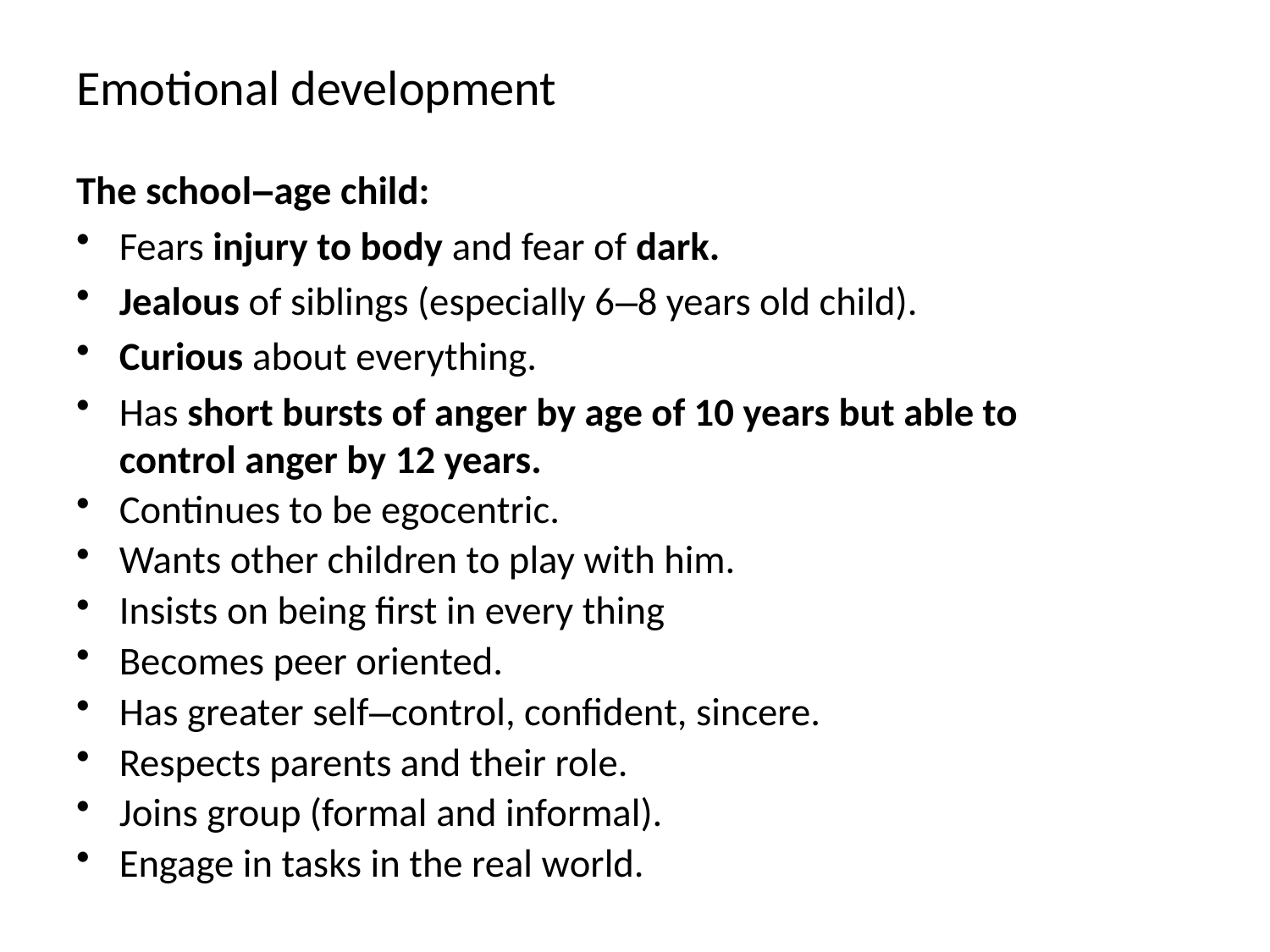

# Emotional development
The school–age child:
Fears injury to body and fear of dark.
Jealous of siblings (especially 6–8 years old child).
Curious about everything.
Has short bursts of anger by age of 10 years but able to control anger by 12 years.
Continues to be egocentric.
Wants other children to play with him.
Insists on being first in every thing
Becomes peer oriented.
Has greater self–control, confident, sincere.
Respects parents and their role.
Joins group (formal and informal).
Engage in tasks in the real world.